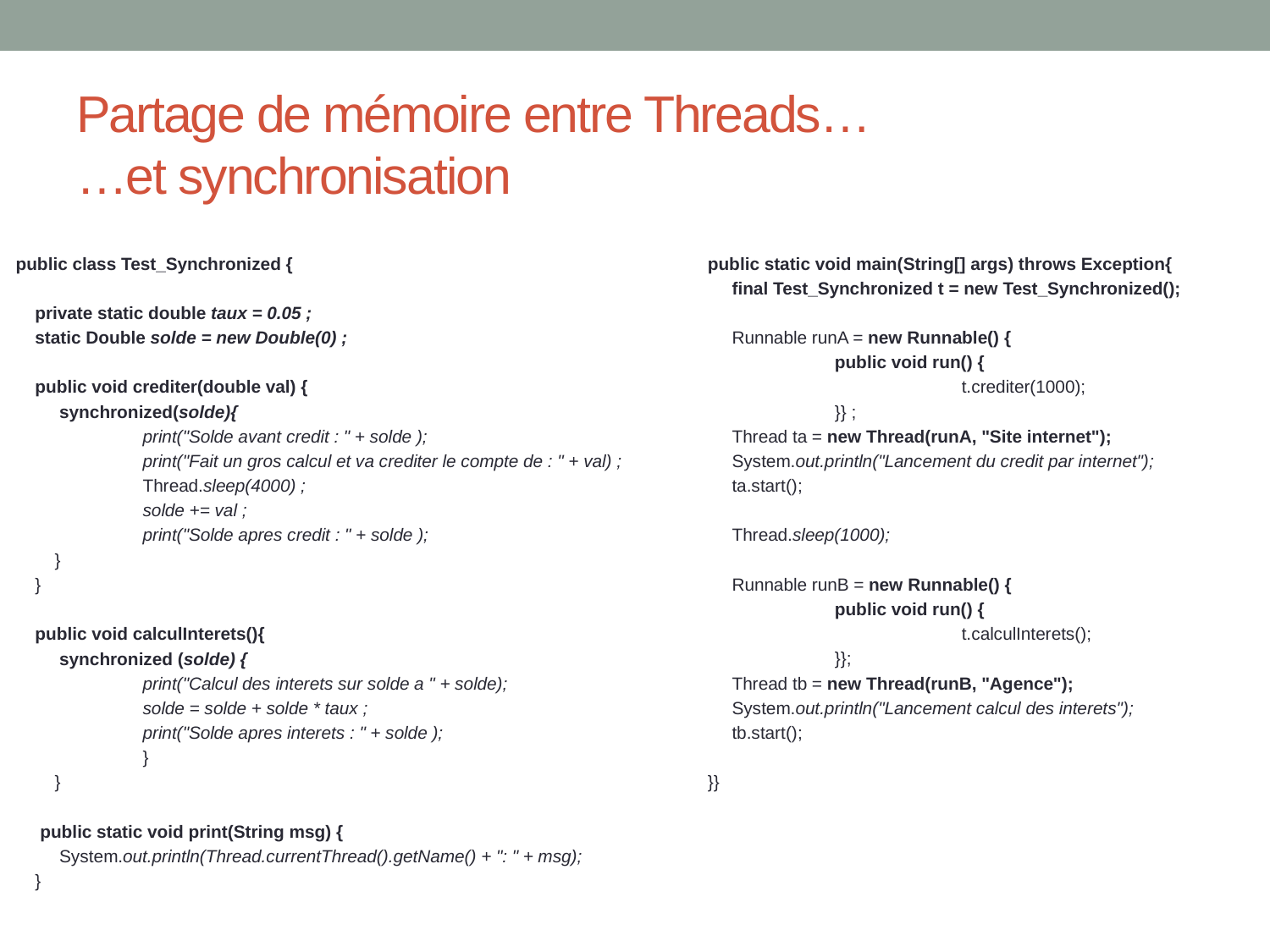

# Partage de mémoire entre Threads… …et synchronisation
public static void main(String[] args) throws Exception{
     final Test_Synchronized t = new Test_Synchronized();

     Runnable runA = new Runnable() {
	public void run() {
     		t.crediter(1000);
	}} ;
     Thread ta = new Thread(runA, "Site internet");
     System.out.println("Lancement du credit par internet");
     ta.start();

     Thread.sleep(1000);

     Runnable runB = new Runnable() {
     	public void run() {
		t.calculInterets();
	}};
     Thread tb = new Thread(runB, "Agence");
     System.out.println("Lancement calcul des interets");
     tb.start();

}}
public class Test_Synchronized {

    private static double taux = 0.05 ;
    static Double solde = new Double(0) ;

    public void crediter(double val) {
         synchronized(solde){
	print("Solde avant credit : " + solde );
	print("Fait un gros calcul et va crediter le compte de : " + val) ;
	Thread.sleep(4000) ;
	solde += val ;
	print("Solde apres credit : " + solde );
        }
    }

    public void calculInterets(){
         synchronized (solde) {
	print("Calcul des interets sur solde a " + solde);
	solde = solde + solde * taux ;
	print("Solde apres interets : " + solde );
	}
        }

     public static void print(String msg) {
         System.out.println(Thread.currentThread().getName() + ": " + msg);
    }